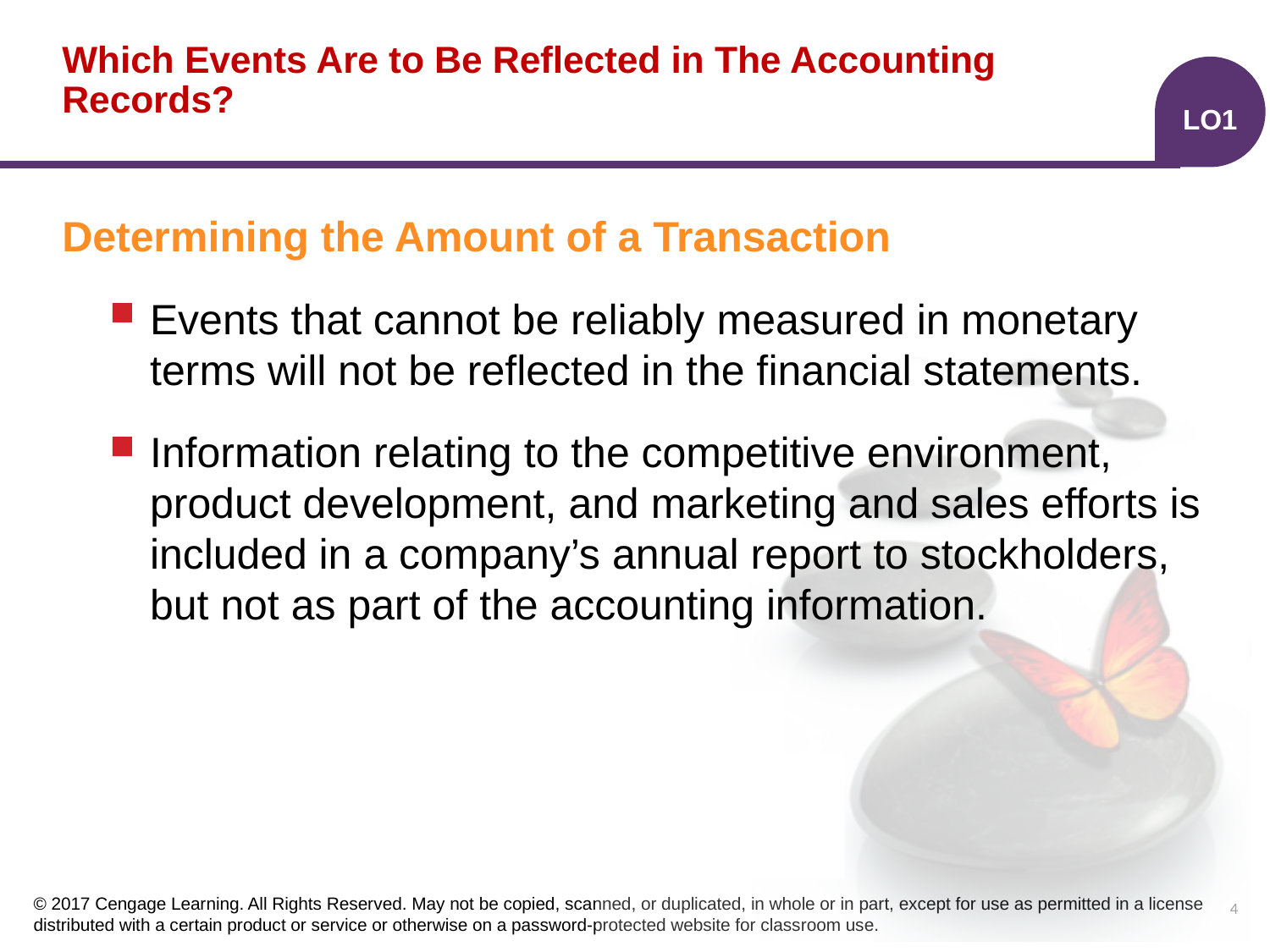

# Which Events Are to Be Reflected in The Accounting Records?
LO1
Determining the Amount of a Transaction
Events that cannot be reliably measured in monetary terms will not be reflected in the financial statements.
Information relating to the competitive environment, product development, and marketing and sales efforts is included in a company’s annual report to stockholders, but not as part of the accounting information.
4